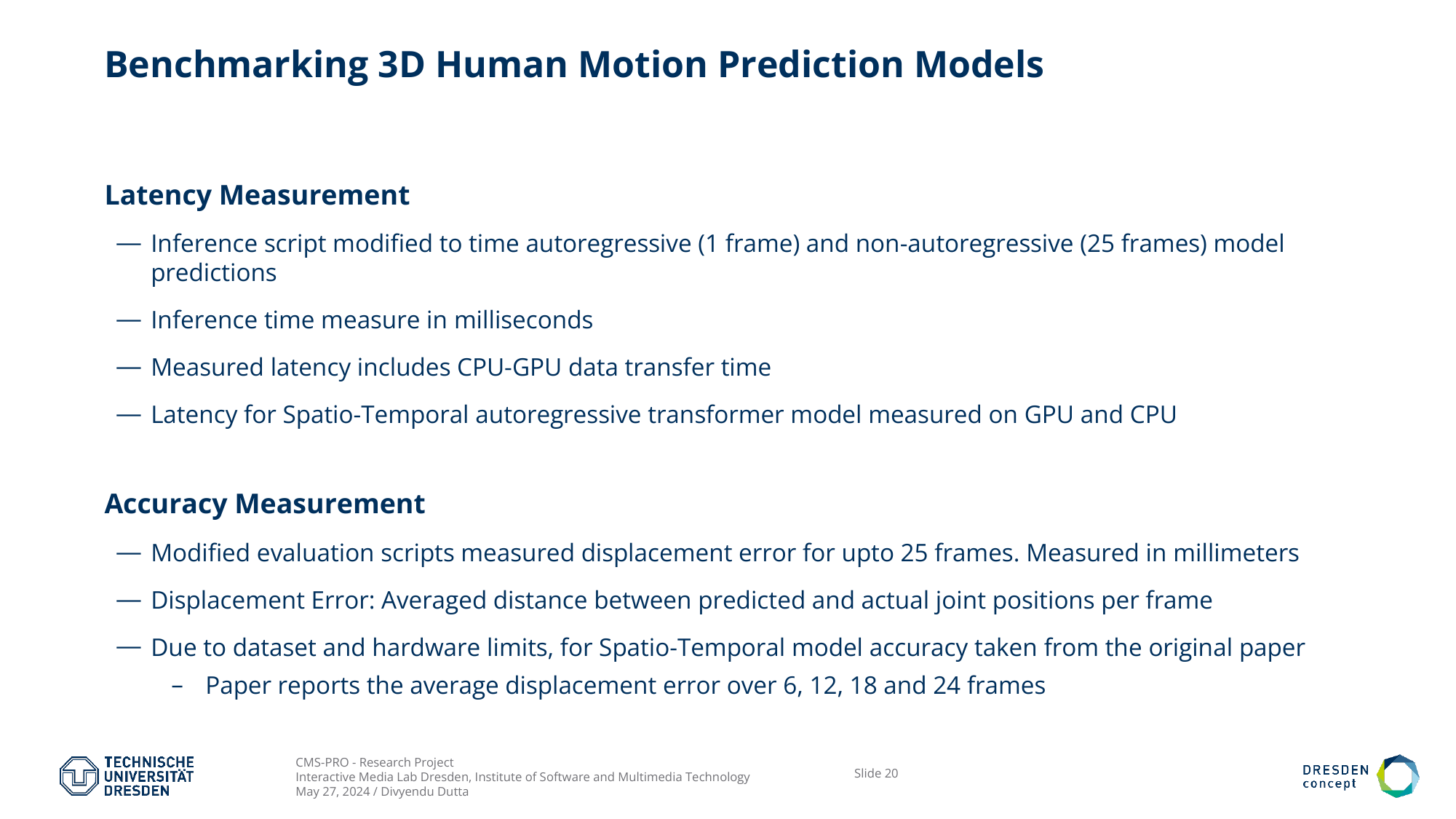

# Benchmarking 3D Human Motion Prediction Models
Latency Measurement
Inference script modified to time autoregressive (1 frame) and non-autoregressive (25 frames) model predictions
Inference time measure in milliseconds
Measured latency includes CPU-GPU data transfer time
Latency for Spatio-Temporal autoregressive transformer model measured on GPU and CPU

Accuracy Measurement
Modified evaluation scripts measured displacement error for upto 25 frames. Measured in millimeters
Displacement Error: Averaged distance between predicted and actual joint positions per frame
Due to dataset and hardware limits, for Spatio-Temporal model accuracy taken from the original paper
Paper reports the average displacement error over 6, 12, 18 and 24 frames